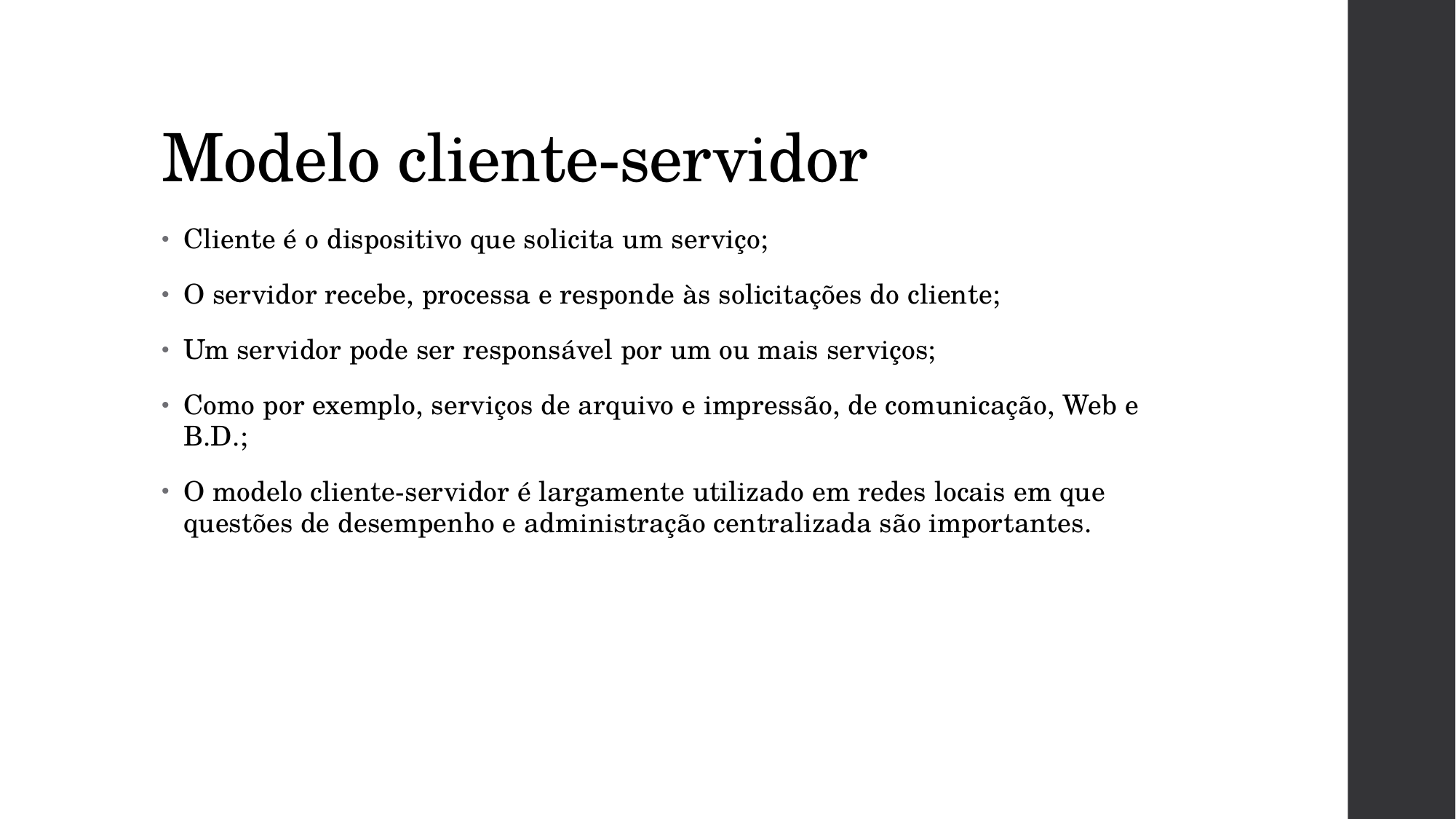

# Modelo cliente-servidor
Cliente é o dispositivo que solicita um serviço;
O servidor recebe, processa e responde às solicitações do cliente;
Um servidor pode ser responsável por um ou mais serviços;
Como por exemplo, serviços de arquivo e impressão, de comunicação, Web e B.D.;
O modelo cliente-servidor é largamente utilizado em redes locais em que questões de desempenho e administração centralizada são importantes.